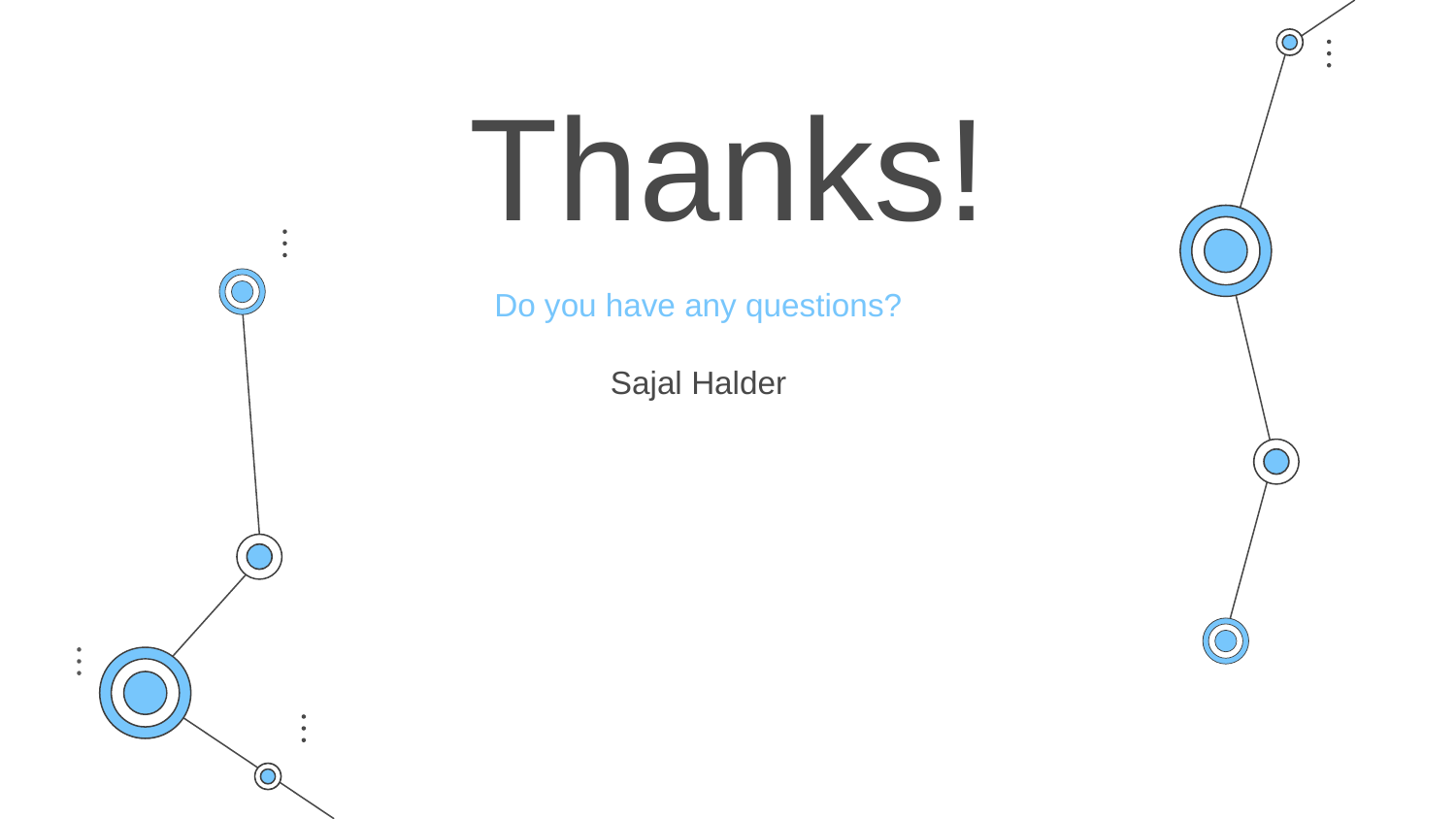

# Thanks!
Do you have any questions?

Sajal Halder

Please keep this slide for attribution